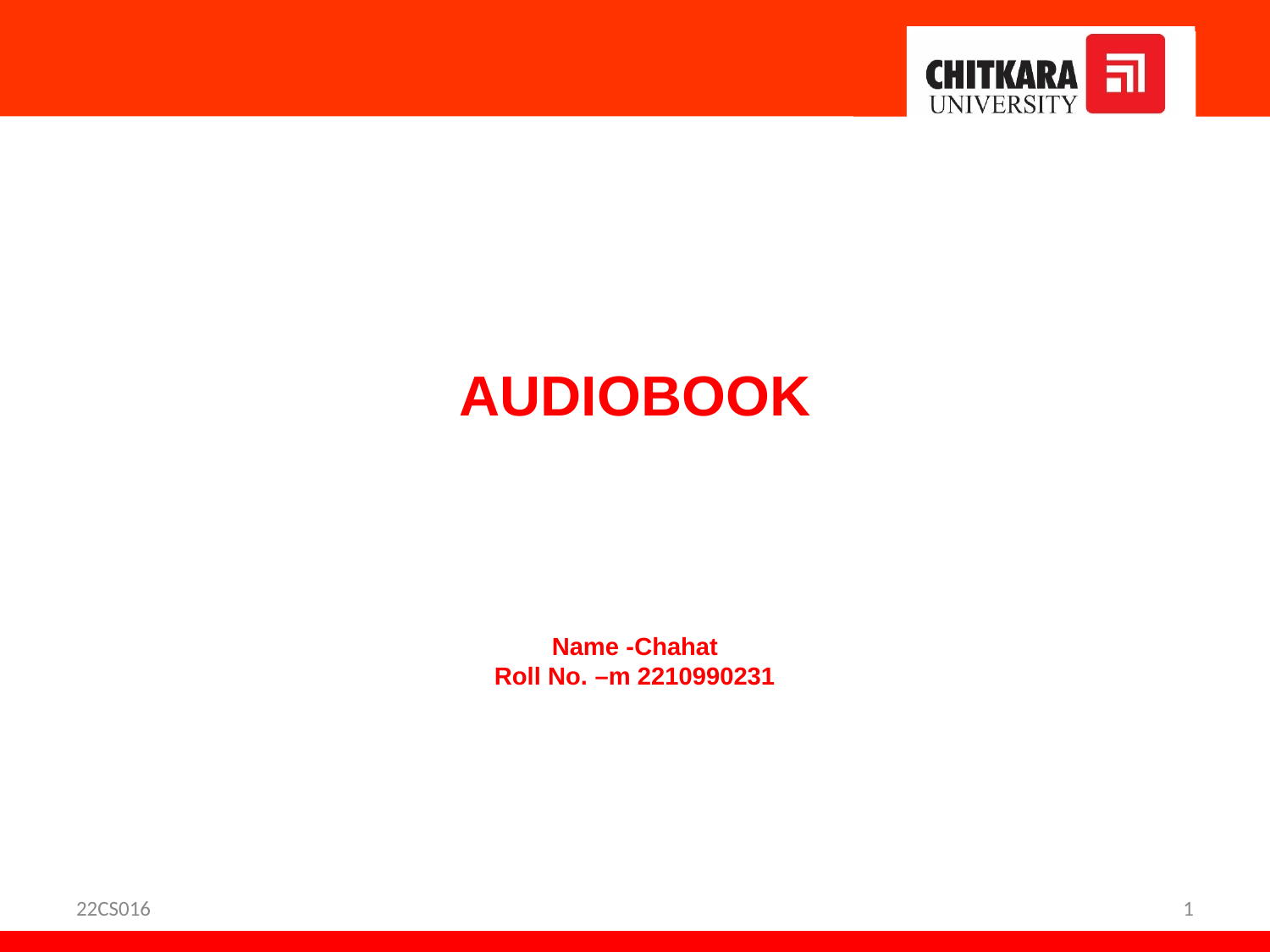

AUDIOBOOK

Name -Chahat
Roll No. –m 2210990231

22CS016
1